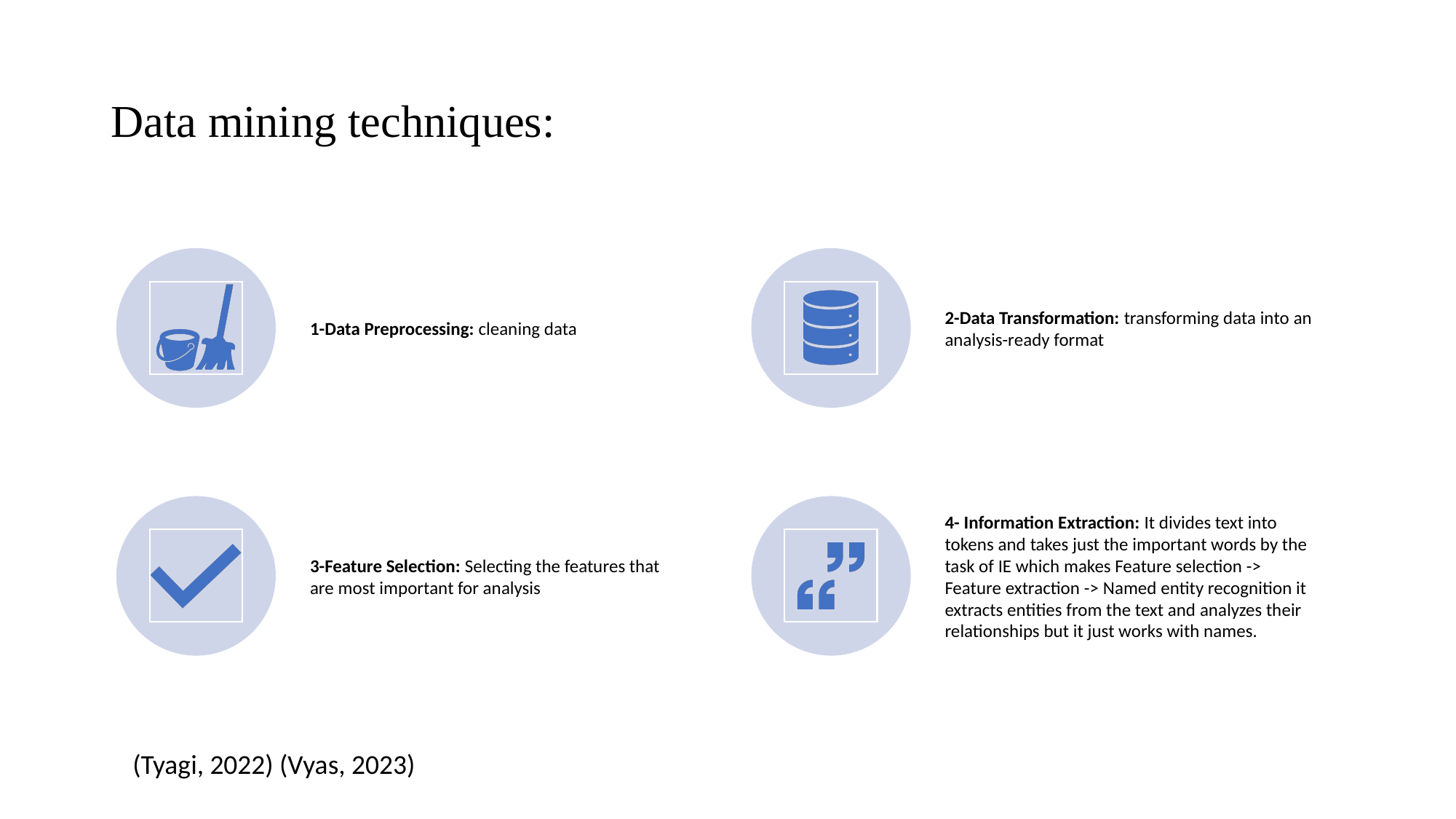

# Data mining techniques:
1-Data Preprocessing: cleaning data
2-Data Transformation: transforming data into an analysis-ready format
3-Feature Selection: Selecting the features that are most important for analysis
4- Information Extraction: It divides text into tokens and takes just the important words by the task of IE which makes Feature selection -> Feature extraction -> Named entity recognition it extracts entities from the text and analyzes their relationships but it just works with names.
(Tyagi, 2022) (Vyas, 2023)